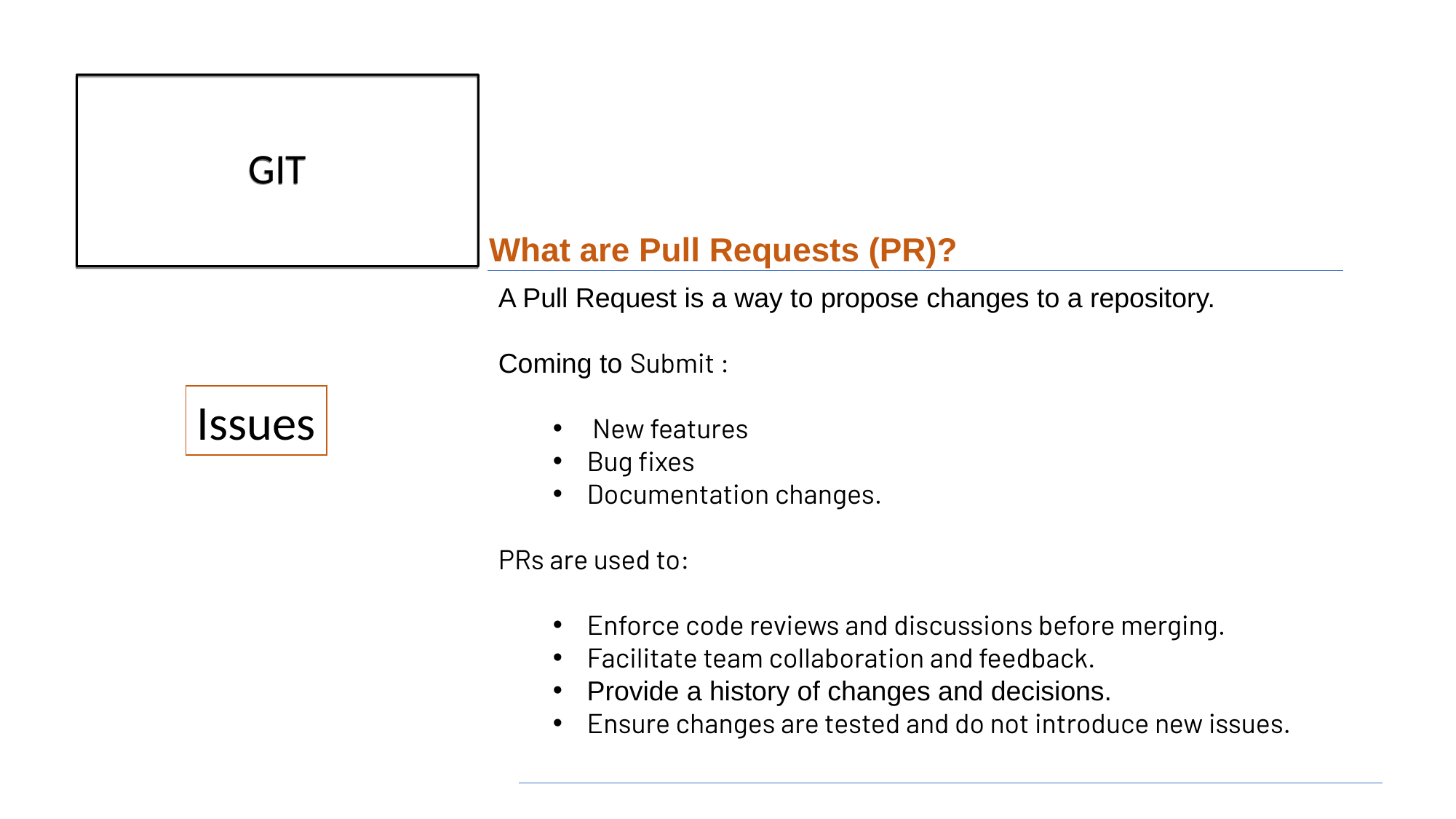

# GIT
What are Pull Requests (PR)?
A Pull Request is a way to propose changes to a repository.

Coming to Submit :

 New features
Bug fixes
Documentation changes.

PRs are used to:

Enforce code reviews and discussions before merging.
Facilitate team collaboration and feedback.
Provide a history of changes and decisions.
Ensure changes are tested and do not introduce new issues.
Issues